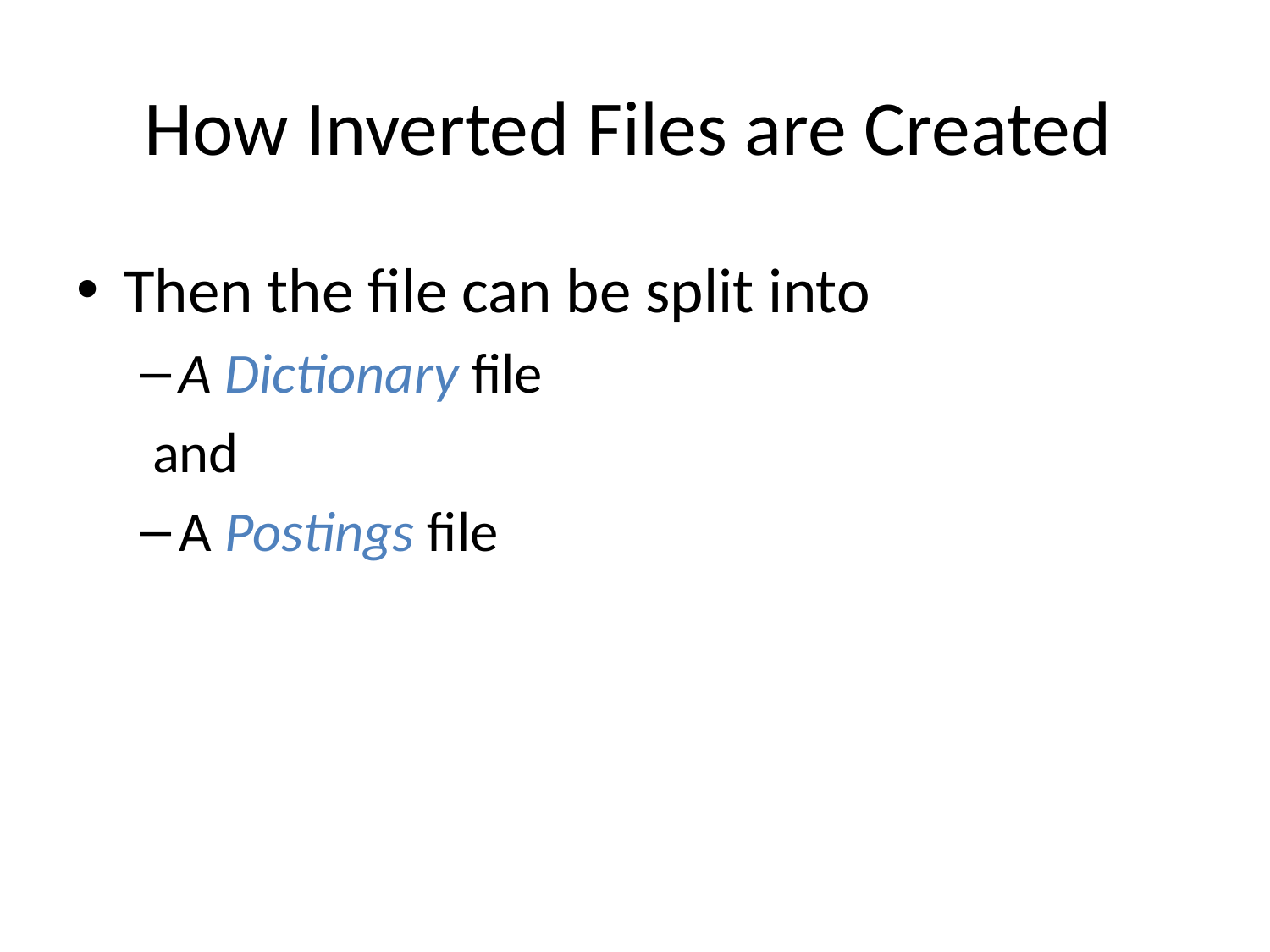

# How Inverted Files are Created
Then the file can be split into
A Dictionary file
 and
A Postings file